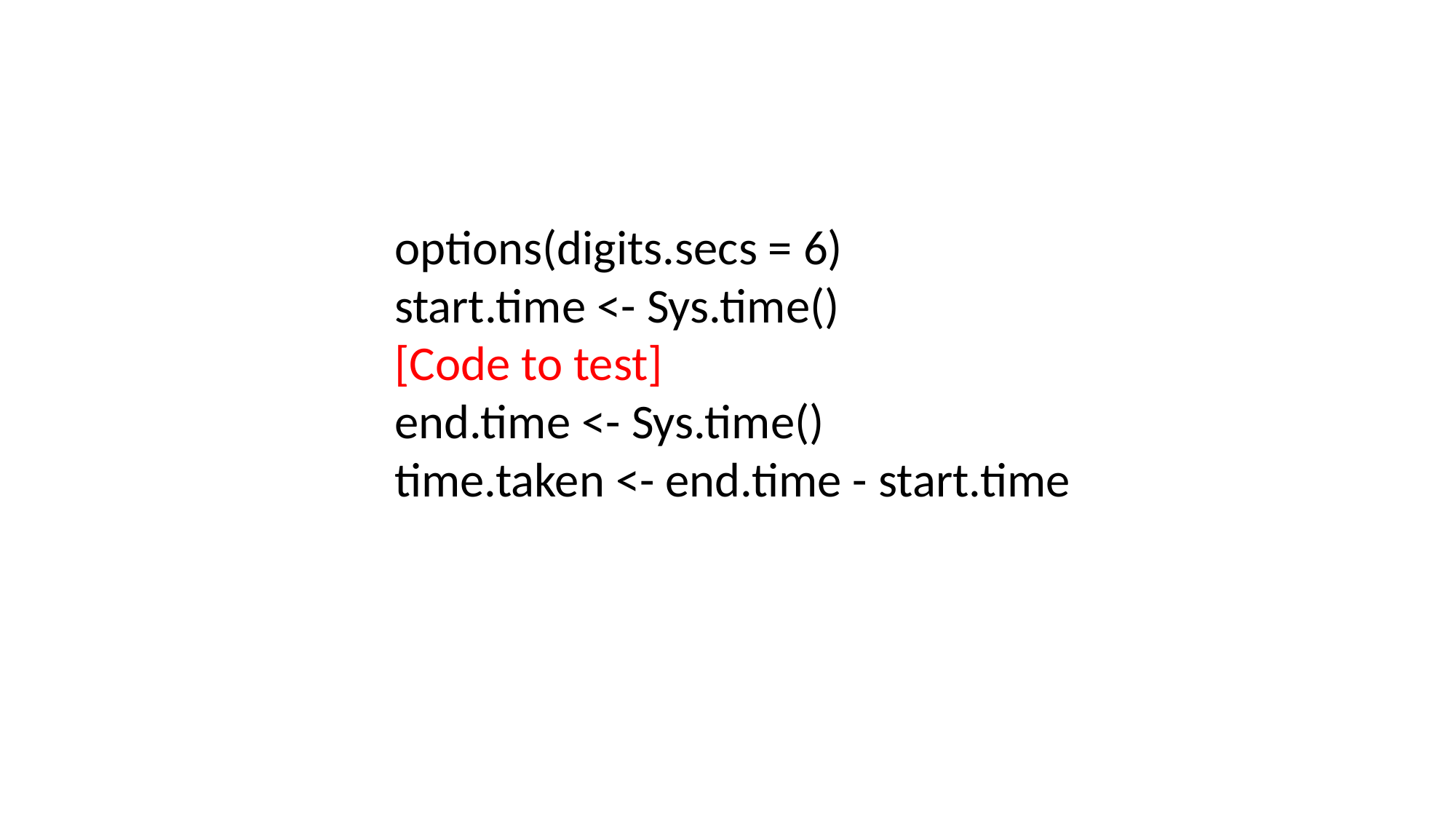

options(digits.secs = 6)
start.time <- Sys.time()
[Code to test]
end.time <- Sys.time()
time.taken <- end.time - start.time